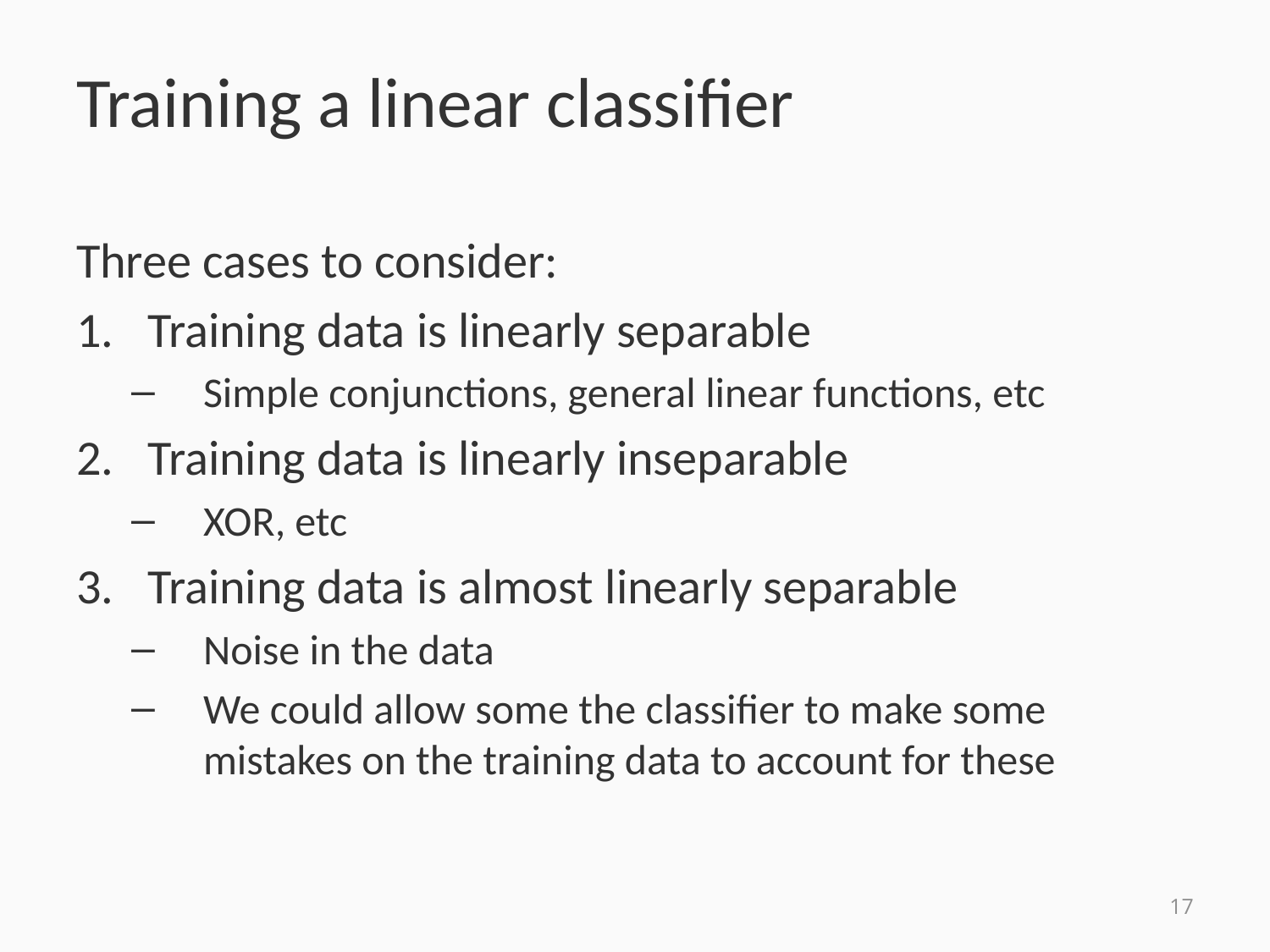

# Training a linear classifier
Three cases to consider:
Training data is linearly separable
Simple conjunctions, general linear functions, etc
Training data is linearly inseparable
XOR, etc
Training data is almost linearly separable
Noise in the data
We could allow some the classifier to make some mistakes on the training data to account for these

17